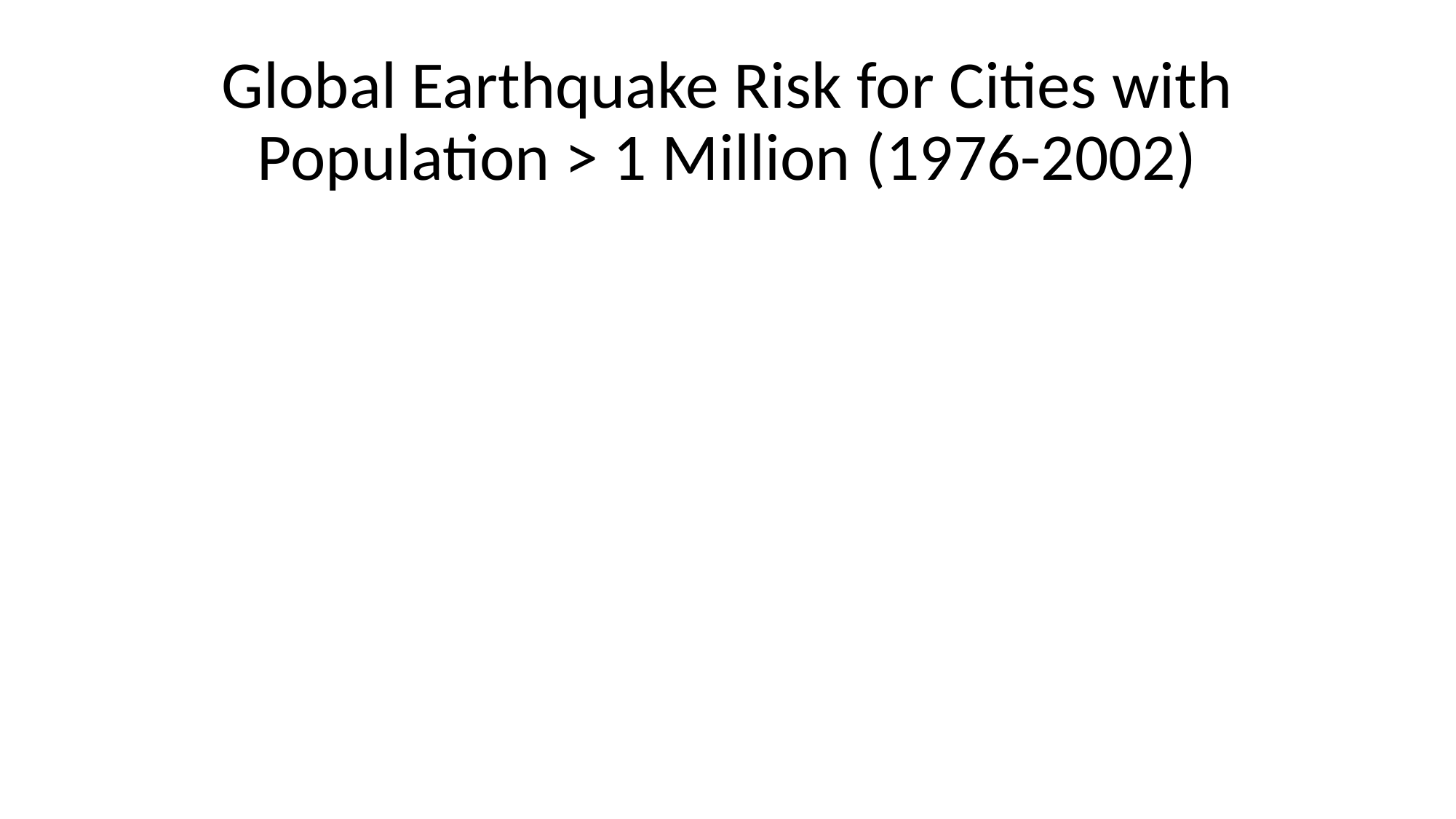

# Global Earthquake Risk for Cities with Population > 1 Million (1976-2002)